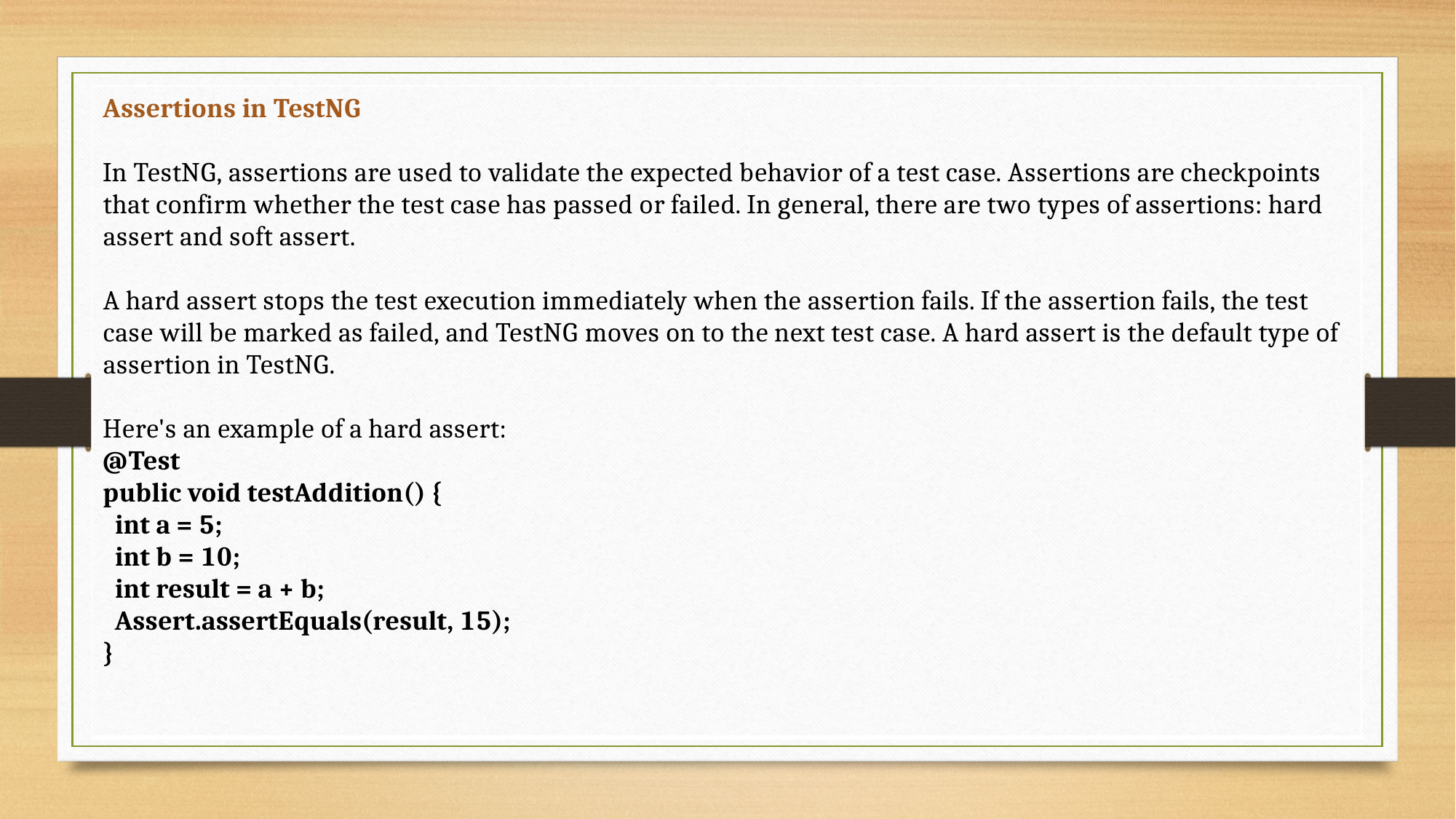

| Assertions in TestNG In TestNG, assertions are used to validate the expected behavior of a test case. Assertions are checkpoints that confirm whether the test case has passed or failed. In general, there are two types of assertions: hard assert and soft assert. A hard assert stops the test execution immediately when the assertion fails. If the assertion fails, the test case will be marked as failed, and TestNG moves on to the next test case. A hard assert is the default type of assertion in TestNG. Here's an example of a hard assert: @Test public void testAddition() { int a = 5; int b = 10; int result = a + b; Assert.assertEquals(result, 15); } |
| --- |